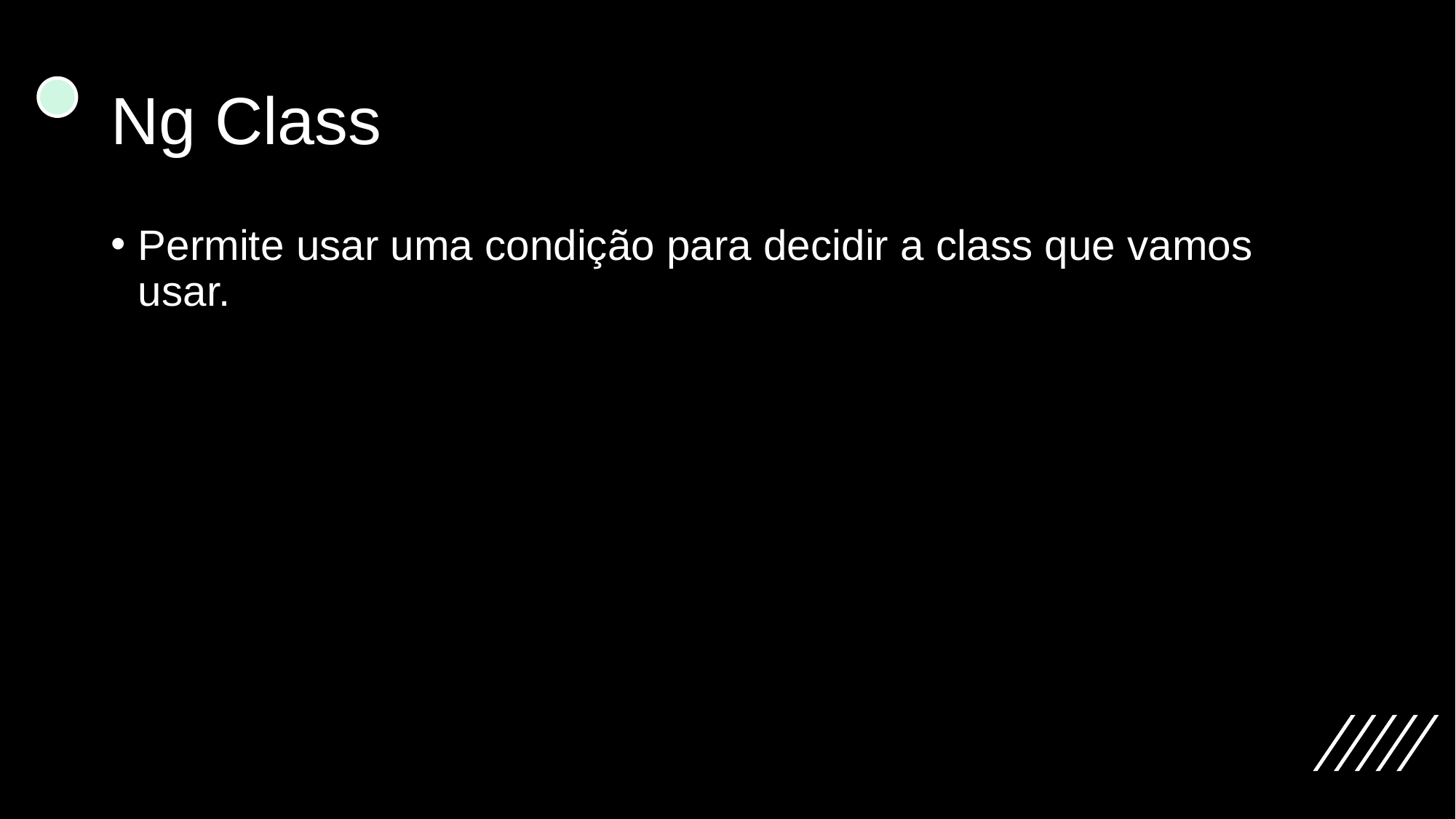

# Ng Class
Permite usar uma condição para decidir a class que vamos usar.